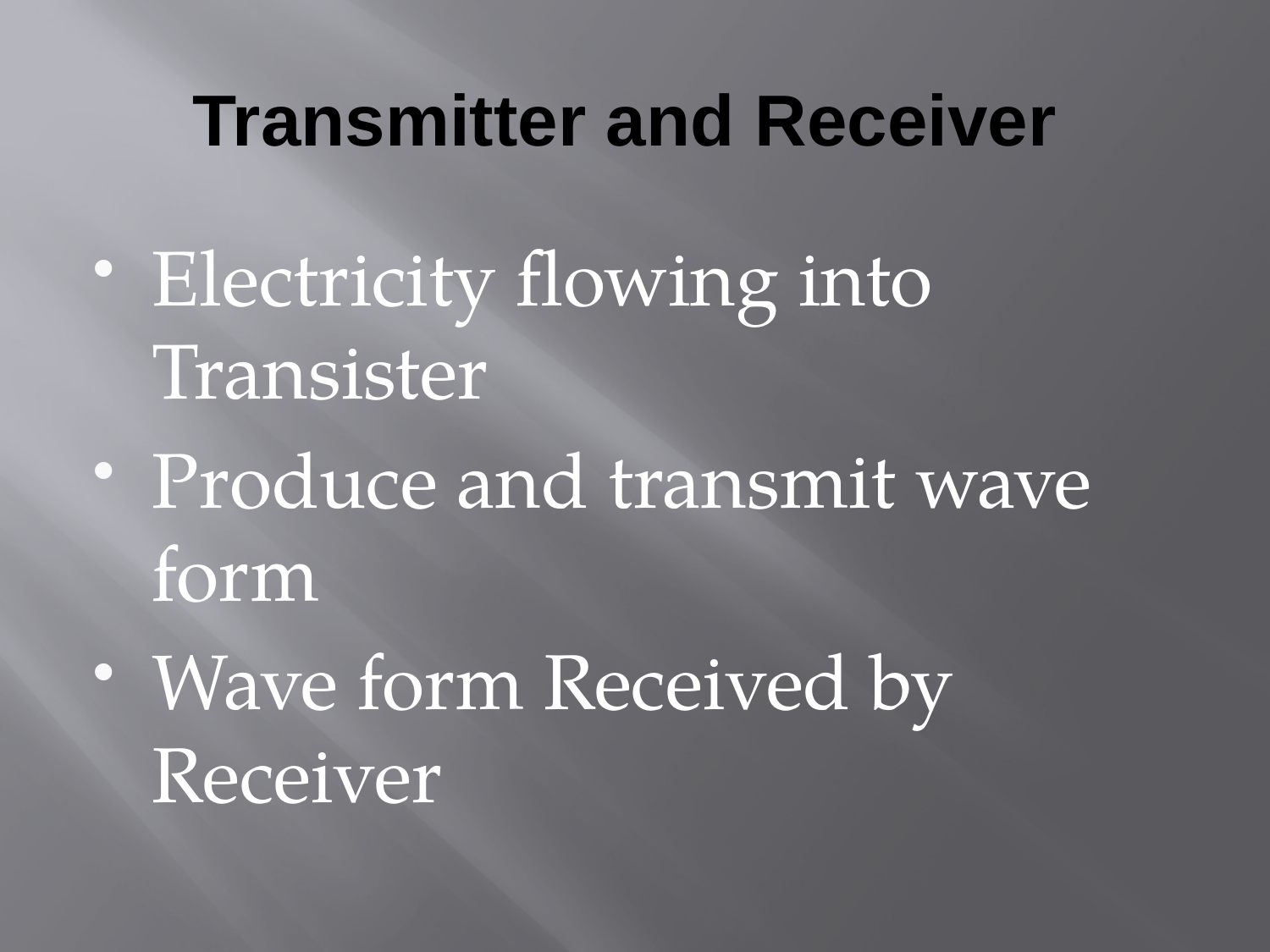

# Transmitter and Receiver
Electricity flowing into Transister
Produce and transmit wave form
Wave form Received by Receiver